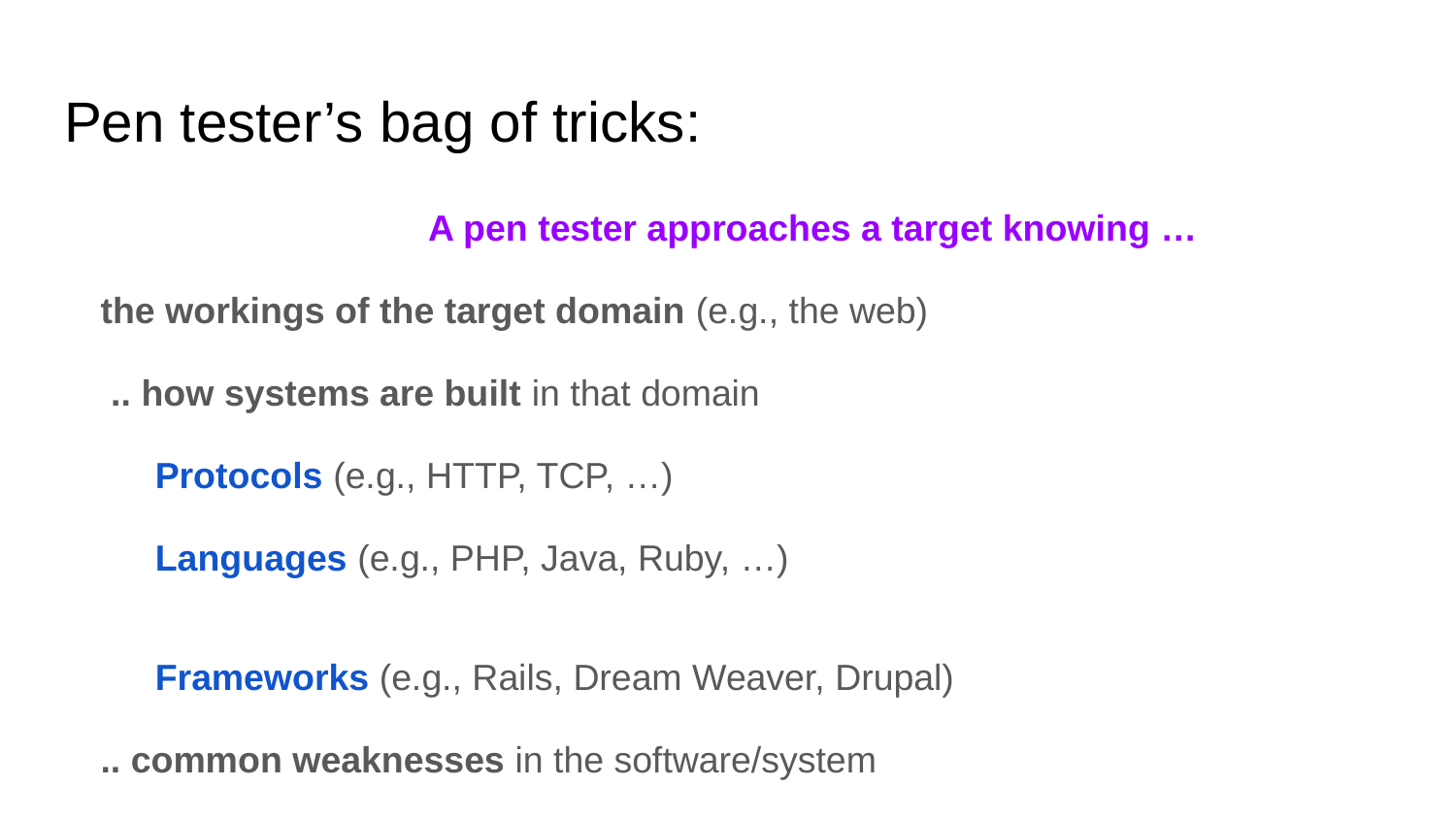

# Pen tester’s bag of tricks:
A pen tester approaches a target knowing …
the workings of the target domain (e.g., the web)
 .. how systems are built in that domain
Protocols (e.g., HTTP, TCP, …)
Languages (e.g., PHP, Java, Ruby, …)
Frameworks (e.g., Rails, Dream Weaver, Drupal)
.. common weaknesses in the software/system
Bugs (e.g., SQL injections, XSS, CSRF, …)
Misconfigurations, bad design (e.g., default passwords, “hidden” files, …)